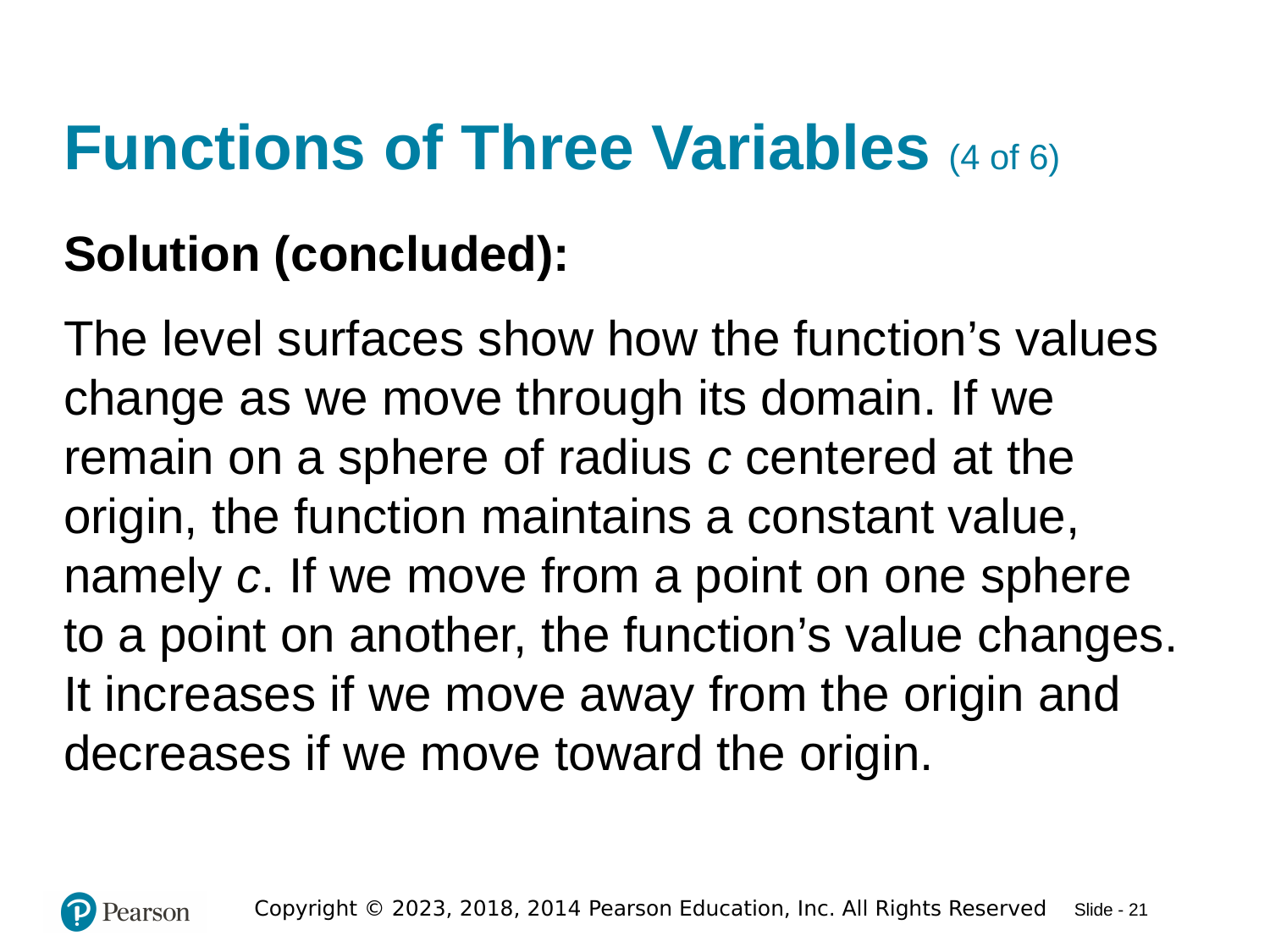

# Functions of Three Variables (4 of 6)
Solution (concluded):
The level surfaces show how the function’s values change as we move through its domain. If we remain on a sphere of radius c centered at the origin, the function maintains a constant value, namely c. If we move from a point on one sphere to a point on another, the function’s value changes. It increases if we move away from the origin and decreases if we move toward the origin.